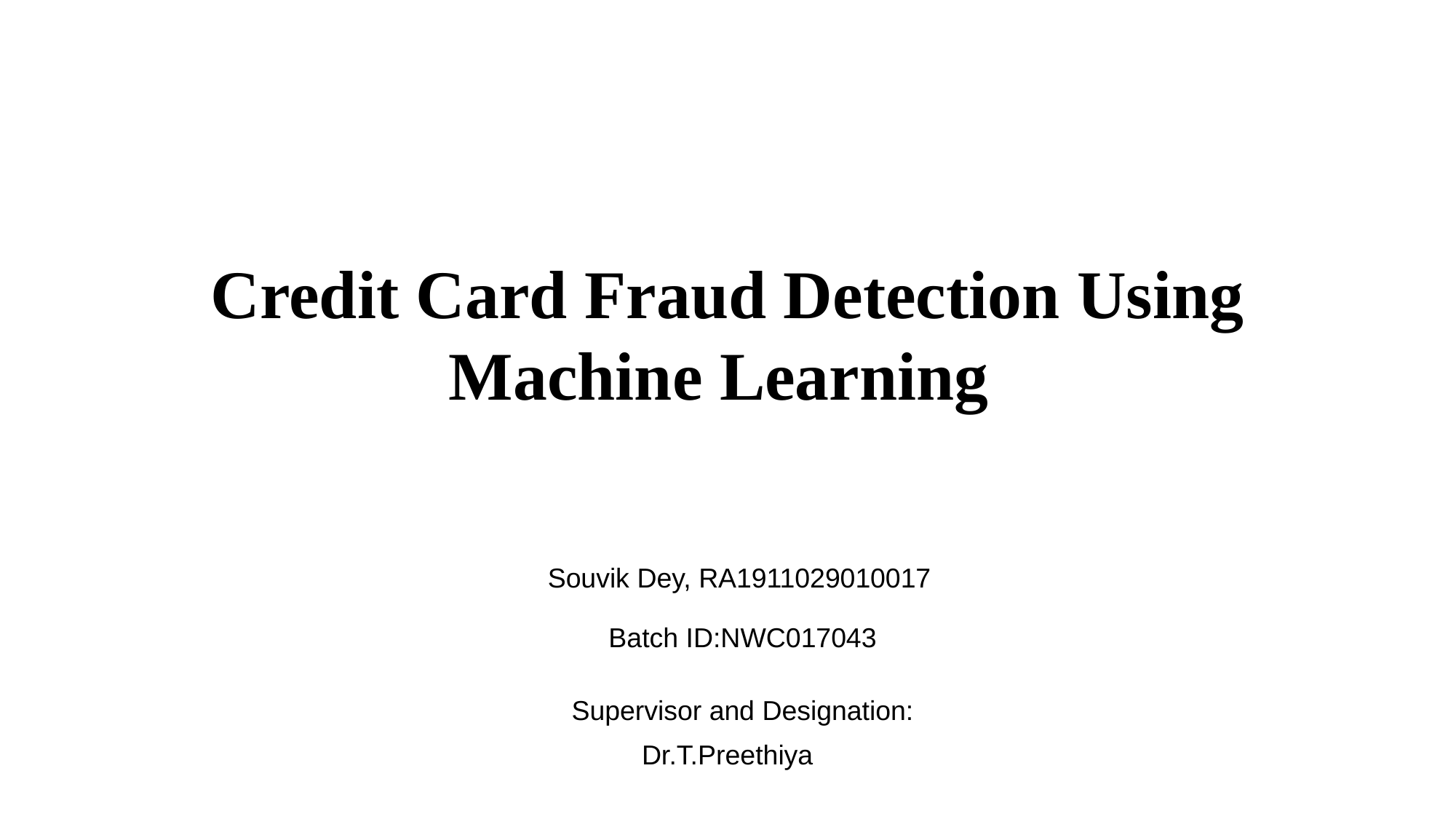

# Credit Card Fraud Detection Using Machine Learning
Souvik Dey, RA1911029010017
Batch ID:NWC017043
Supervisor and Designation:
Dr.T.Preethiya